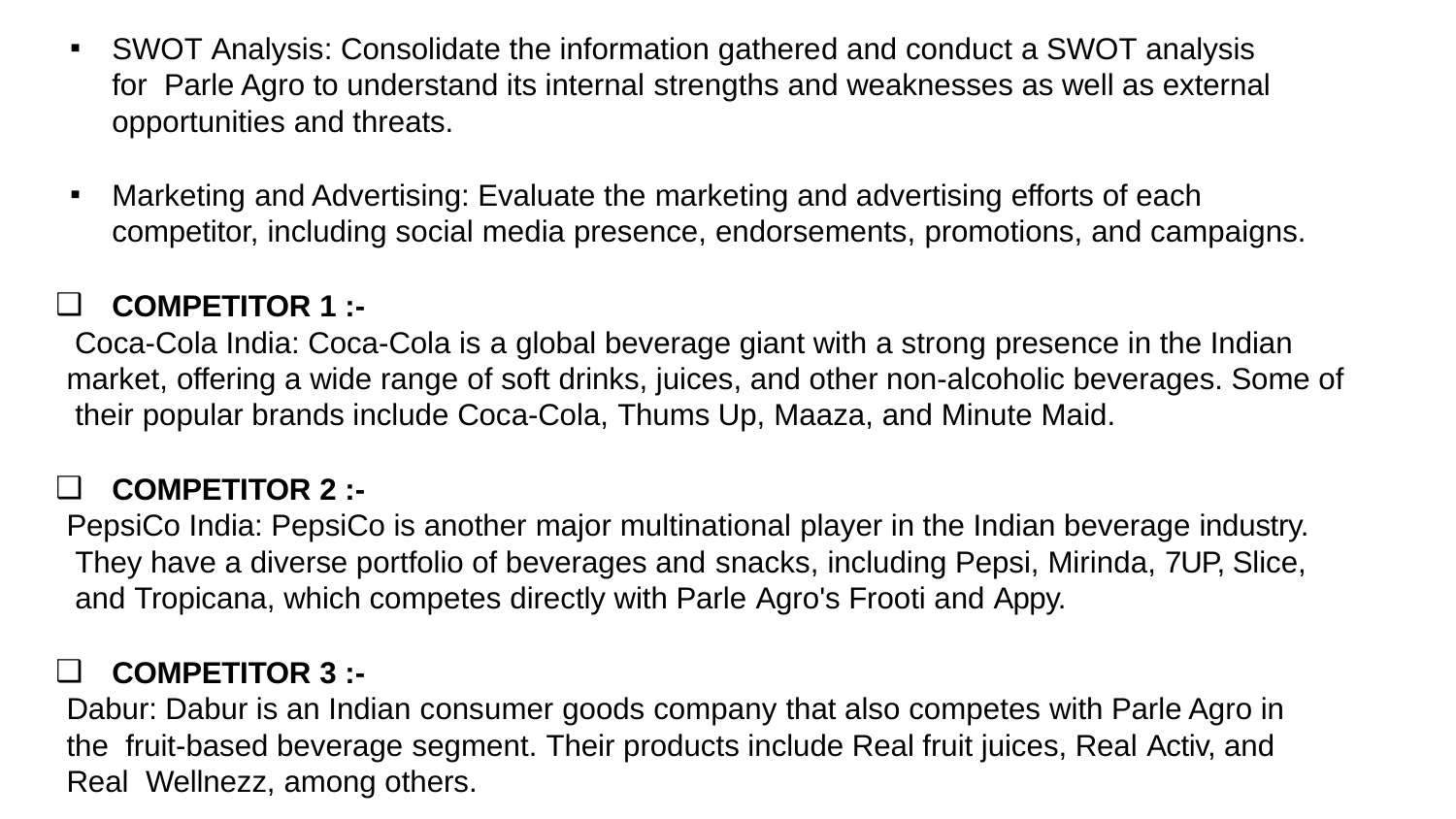

SWOT Analysis: Consolidate the information gathered and conduct a SWOT analysis for  Parle Agro to understand its internal strengths and weaknesses as well as external  opportunities and threats.

Marketing and Advertising: Evaluate the marketing and advertising efforts of each  competitor, including social media presence, endorsements, promotions, and campaigns.

COMPETITOR 1 :-
Coca-Cola India: Coca-Cola is a global beverage giant with a strong presence in the Indian  market, offering a wide range of soft drinks, juices, and other non-alcoholic beverages. Some of  their popular brands include Coca-Cola, Thums Up, Maaza, and Minute Maid.

COMPETITOR 2 :-
PepsiCo India: PepsiCo is another major multinational player in the Indian beverage industry.  They have a diverse portfolio of beverages and snacks, including Pepsi, Mirinda, 7UP, Slice,  and Tropicana, which competes directly with Parle Agro's Frooti and Appy.

COMPETITOR 3 :-
Dabur: Dabur is an Indian consumer goods company that also competes with Parle Agro in the  fruit-based beverage segment. Their products include Real fruit juices, Real Activ, and Real  Wellnezz, among others.